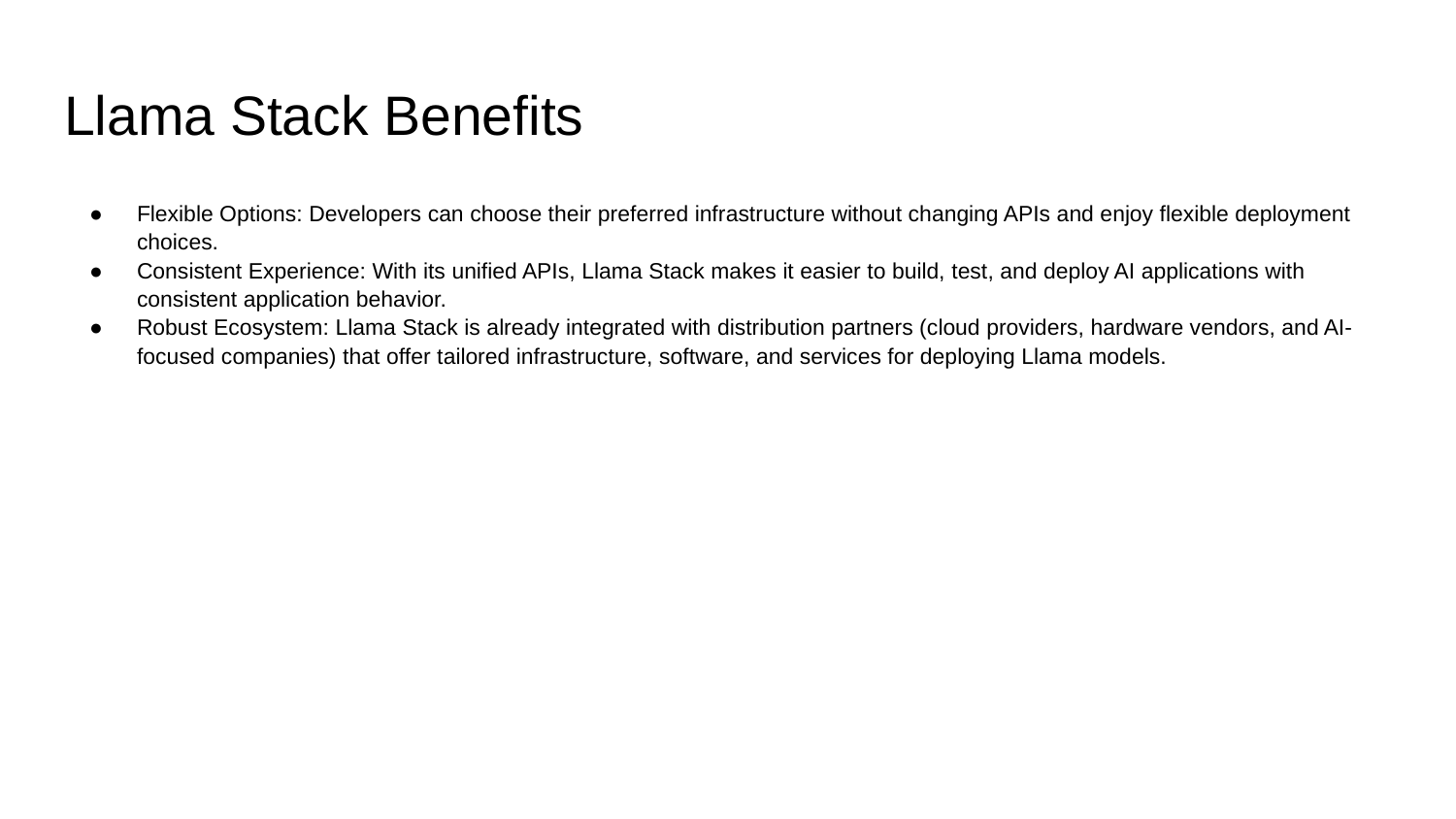

# Llama Stack Benefits
Flexible Options: Developers can choose their preferred infrastructure without changing APIs and enjoy flexible deployment choices.
Consistent Experience: With its unified APIs, Llama Stack makes it easier to build, test, and deploy AI applications with consistent application behavior.
Robust Ecosystem: Llama Stack is already integrated with distribution partners (cloud providers, hardware vendors, and AI-focused companies) that offer tailored infrastructure, software, and services for deploying Llama models.